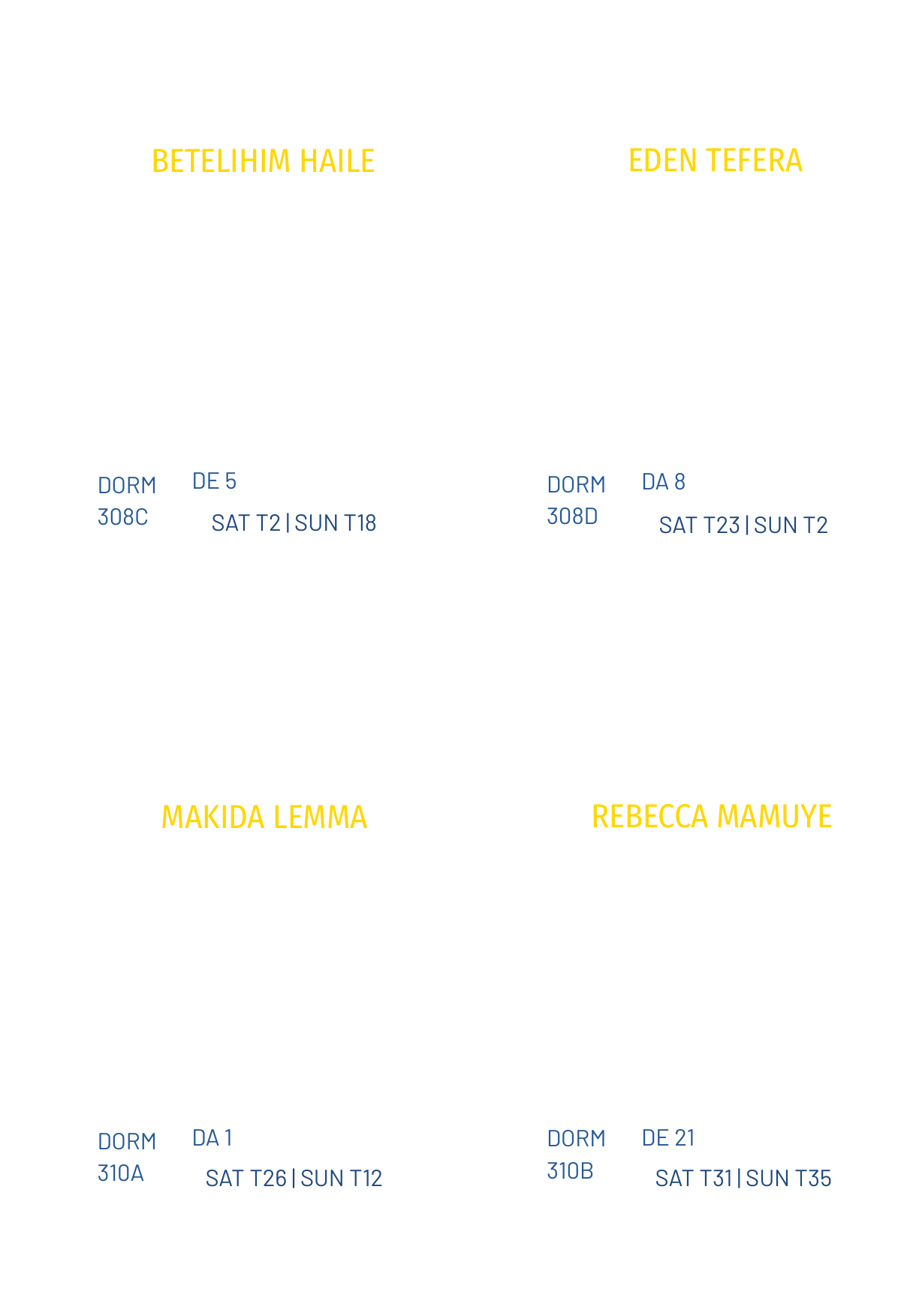

EDEN TEFERA
BETELIHIM HAILE
NEW
GRADUATED FROM CAMPUS MINISTRY
PARTICIPANT
PARTICIPANT
DE 5
DA 8
DORM
DORM
308D
308C
SAT T2 | SUN T18
SAT T23 | SUN T2
REBECCA MAMUYE
MAKIDA LEMMA
NEW
NEW
PARTICIPANT
PARTICIPANT
DA 1
DE 21
DORM
DORM
310B
310A
SAT T26 | SUN T12
SAT T31 | SUN T35